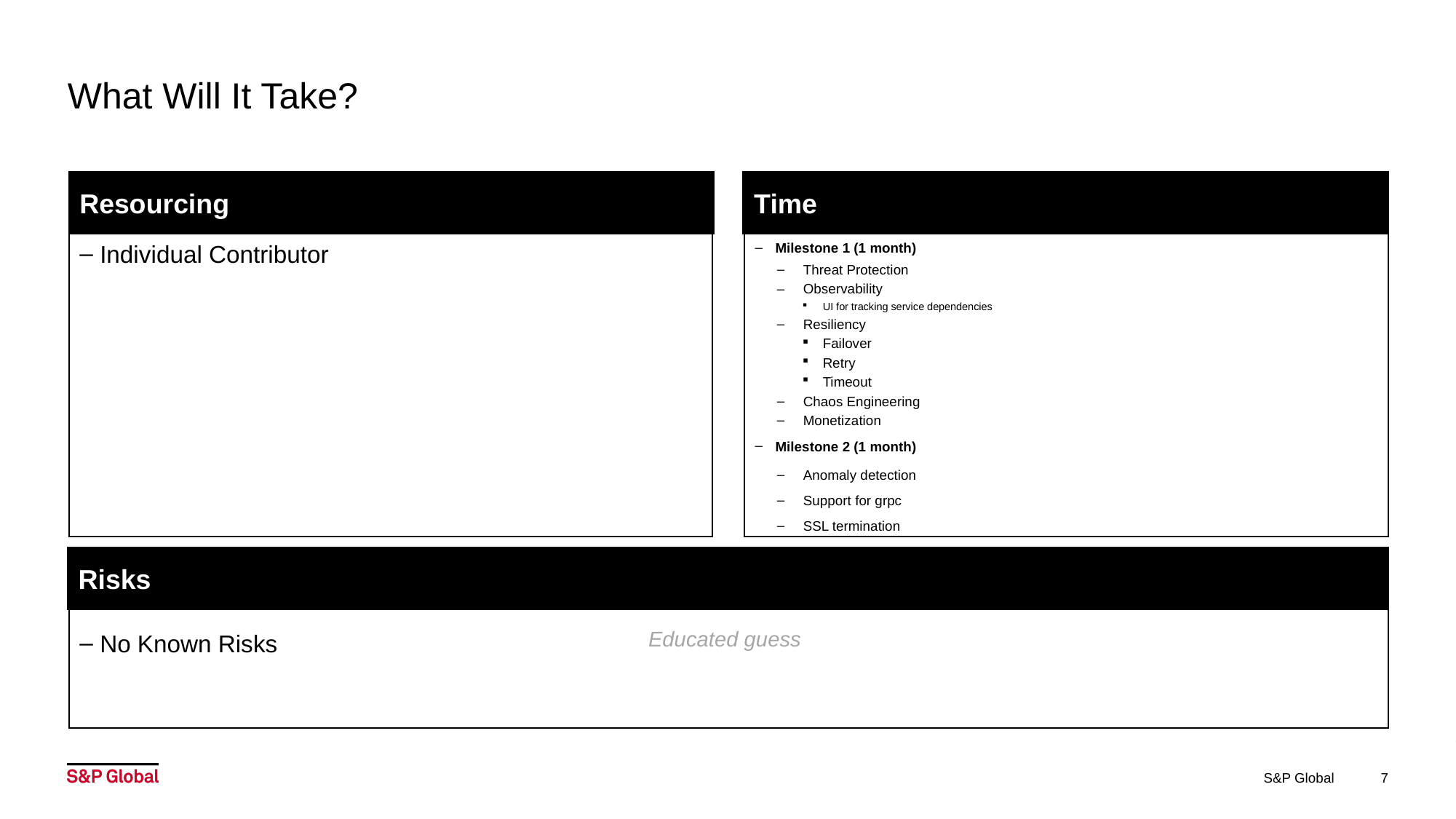

# What Will It Take?
Resourcing
Time

Individual Contributor
Milestone 1 (1 month)
Threat Protection
Observability
UI for tracking service dependencies
Resiliency
Failover
Retry
Timeout
Chaos Engineering
Monetization
Milestone 2 (1 month)
Anomaly detection
Support for grpc
SSL termination
Risks

No Known Risks
Educated guess
S&P Global
7